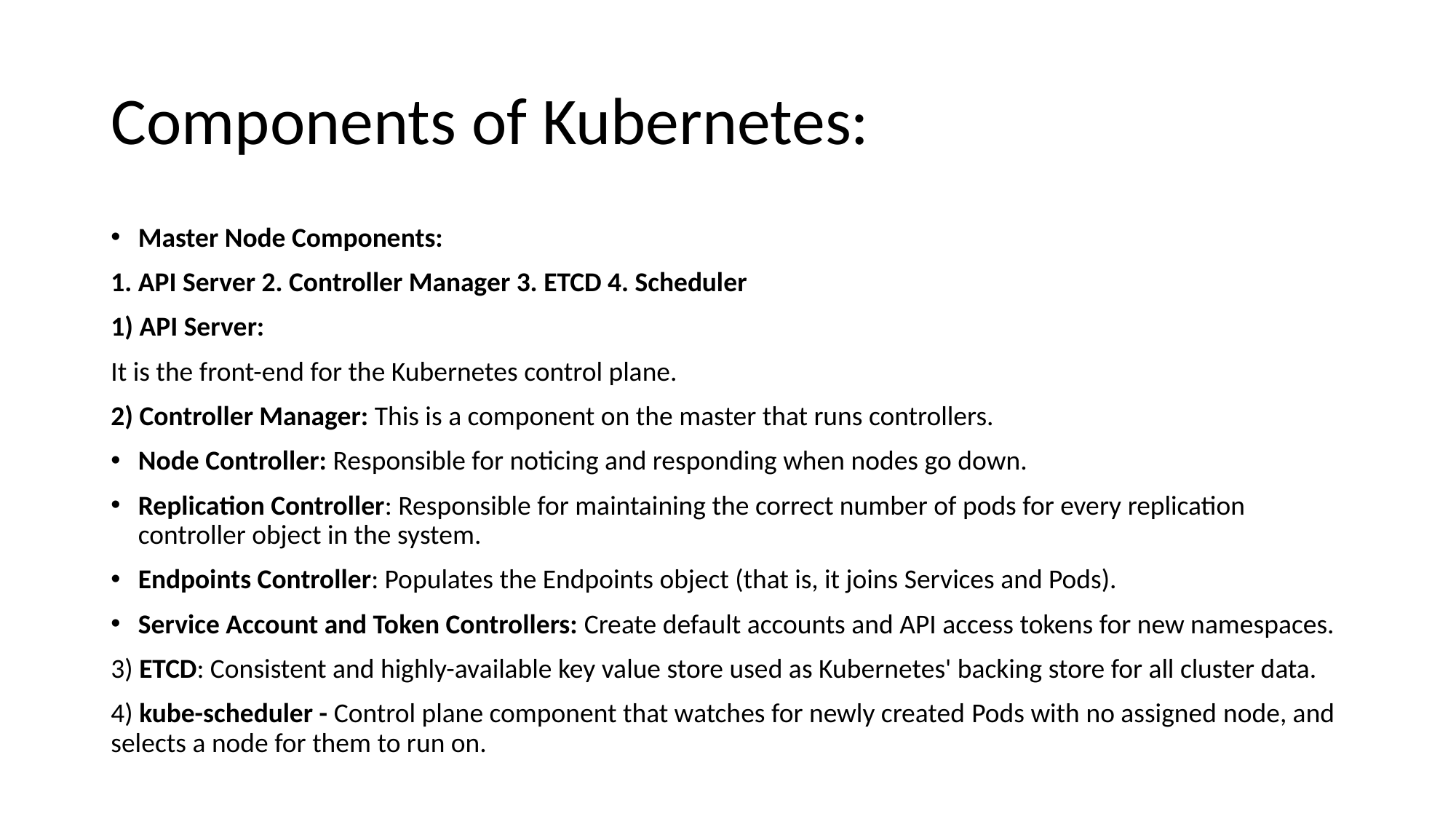

# Components of Kubernetes:
Master Node Components:
1. API Server 2. Controller Manager 3. ETCD 4. Scheduler
1) API Server:
It is the front-end for the Kubernetes control plane.
2) Controller Manager: This is a component on the master that runs controllers.
Node Controller: Responsible for noticing and responding when nodes go down.
Replication Controller: Responsible for maintaining the correct number of pods for every replication controller object in the system.
Endpoints Controller: Populates the Endpoints object (that is, it joins Services and Pods).
Service Account and Token Controllers: Create default accounts and API access tokens for new namespaces.
3) ETCD: Consistent and highly-available key value store used as Kubernetes' backing store for all cluster data.
4) kube-scheduler - Control plane component that watches for newly created Pods with no assigned node, and selects a node for them to run on.